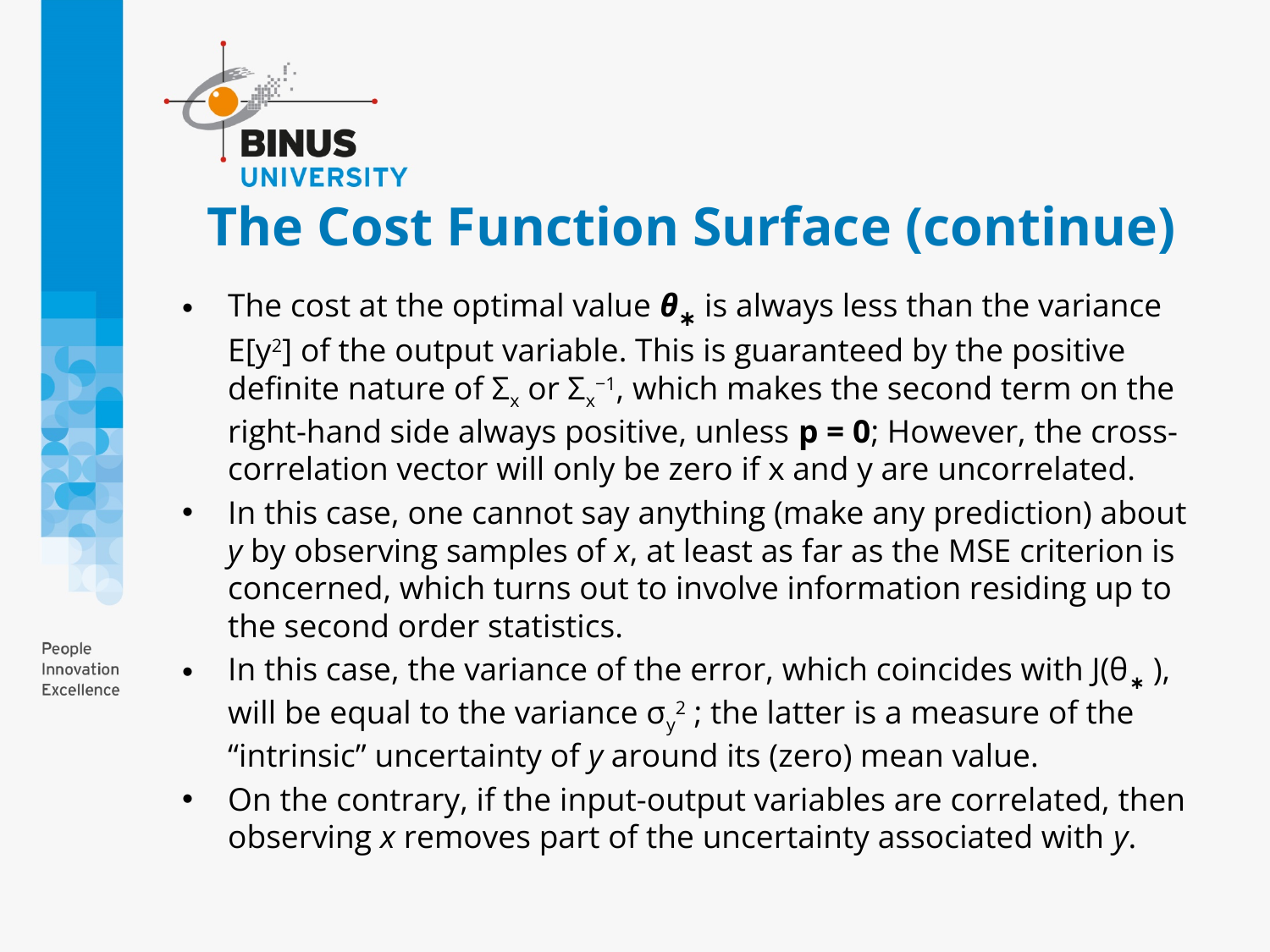

# The Cost Function Surface (continue)
The cost at the optimal value θ∗ is always less than the variance E[y2] of the output variable. This is guaranteed by the positive definite nature of Σx or Σx−1, which makes the second term on the right-hand side always positive, unless p = 0; However, the cross-correlation vector will only be zero if x and y are uncorrelated.
In this case, one cannot say anything (make any prediction) about y by observing samples of x, at least as far as the MSE criterion is concerned, which turns out to involve information residing up to the second order statistics.
In this case, the variance of the error, which coincides with J(θ∗ ), will be equal to the variance σy2 ; the latter is a measure of the “intrinsic” uncertainty of y around its (zero) mean value.
On the contrary, if the input-output variables are correlated, then observing x removes part of the uncertainty associated with y.